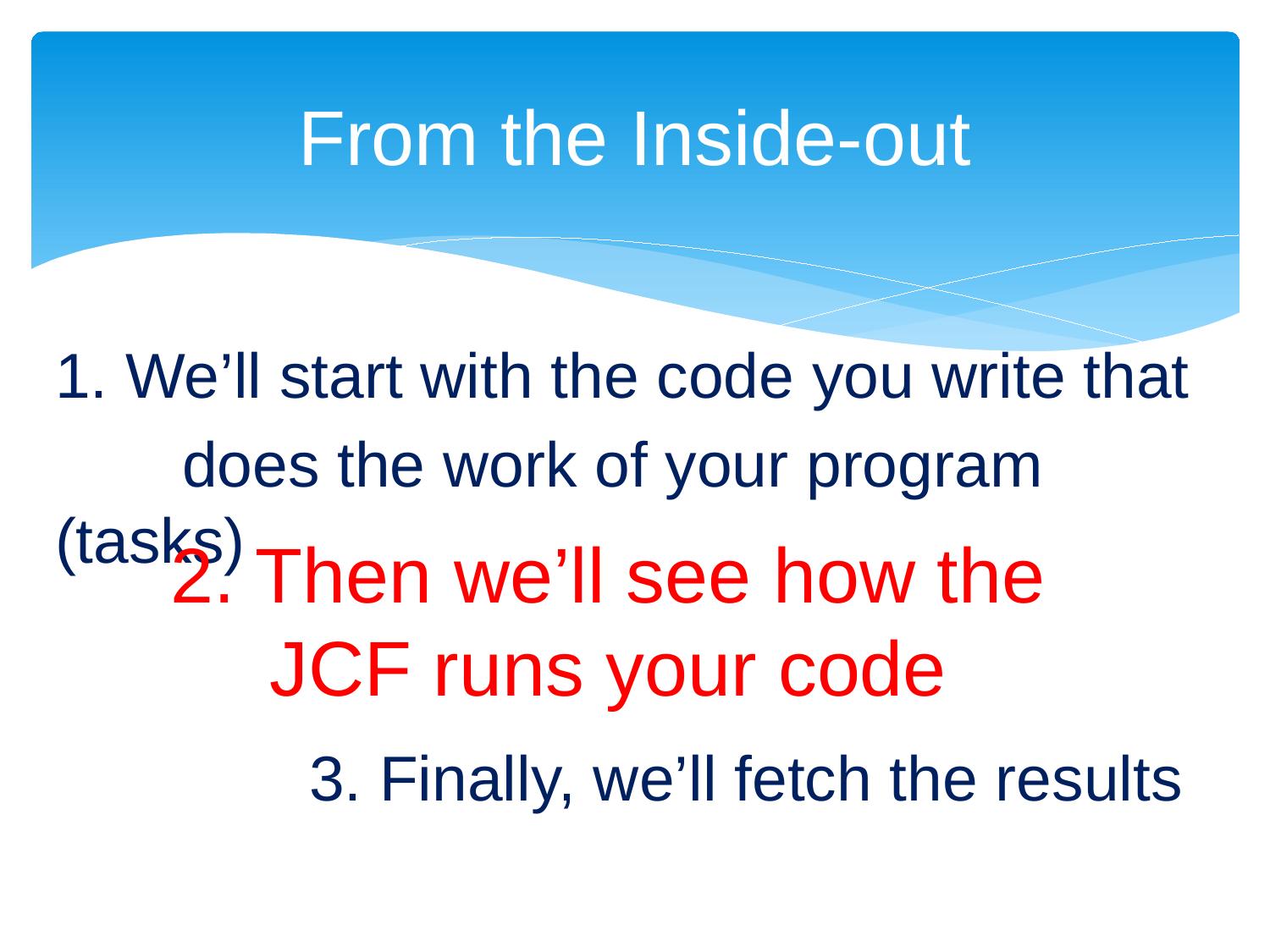

# From the Inside-out
1. We’ll start with the code you write that
	does the work of your program (tasks)
2. Then we’ll see how the JCF runs your code
3. Finally, we’ll fetch the results